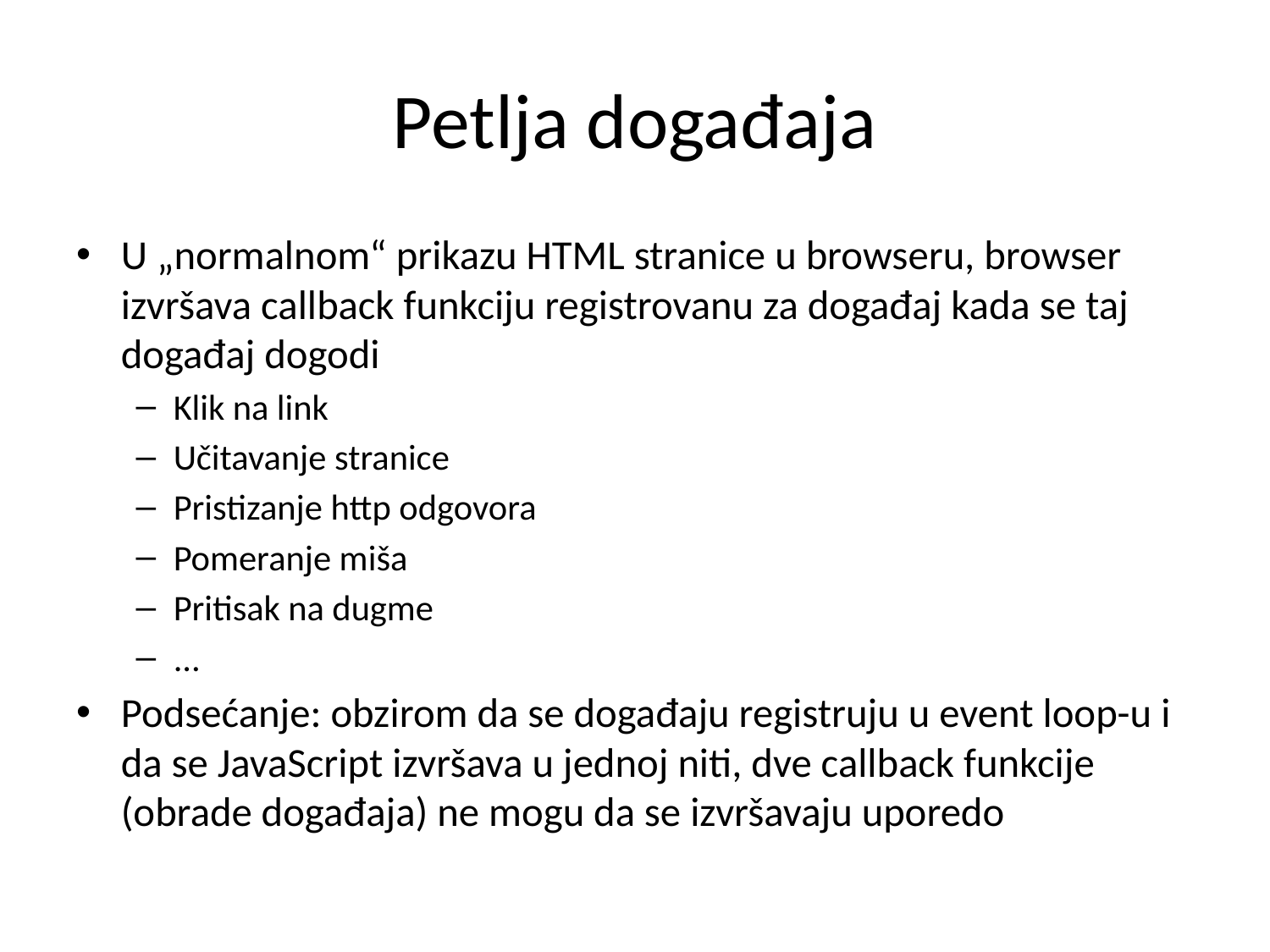

# Petlja događaja
U „normalnom“ prikazu HTML stranice u browseru, browser izvršava callback funkciju registrovanu za događaj kada se taj događaj dogodi
Klik na link
Učitavanje stranice
Pristizanje http odgovora
Pomeranje miša
Pritisak na dugme
...
Podsećanje: obzirom da se događaju registruju u event loop-u i da se JavaScript izvršava u jednoj niti, dve callback funkcije (obrade događaja) ne mogu da se izvršavaju uporedo